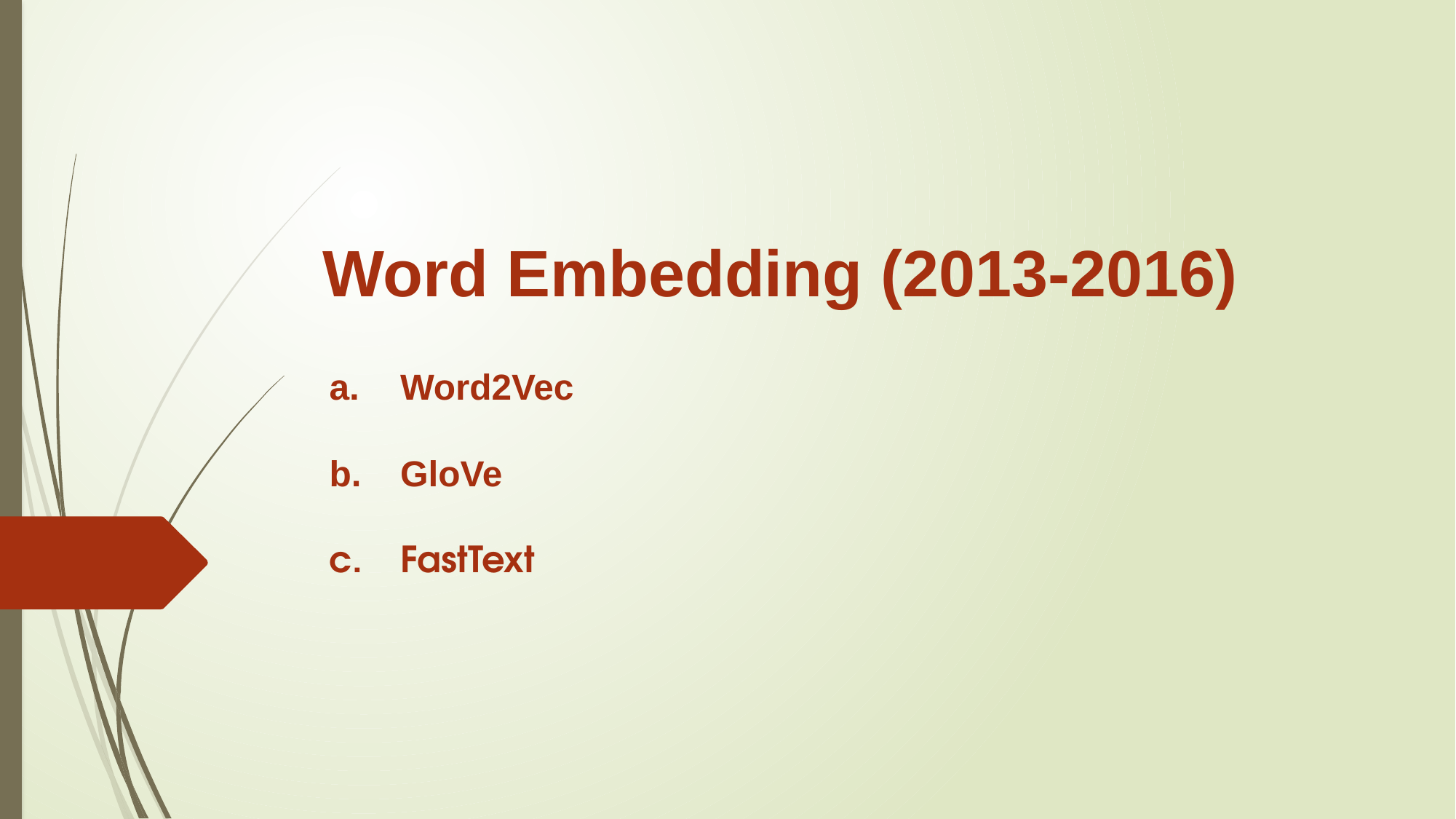

# Word Embedding (2013-2016)
Word2Vec

GloVe

FastText